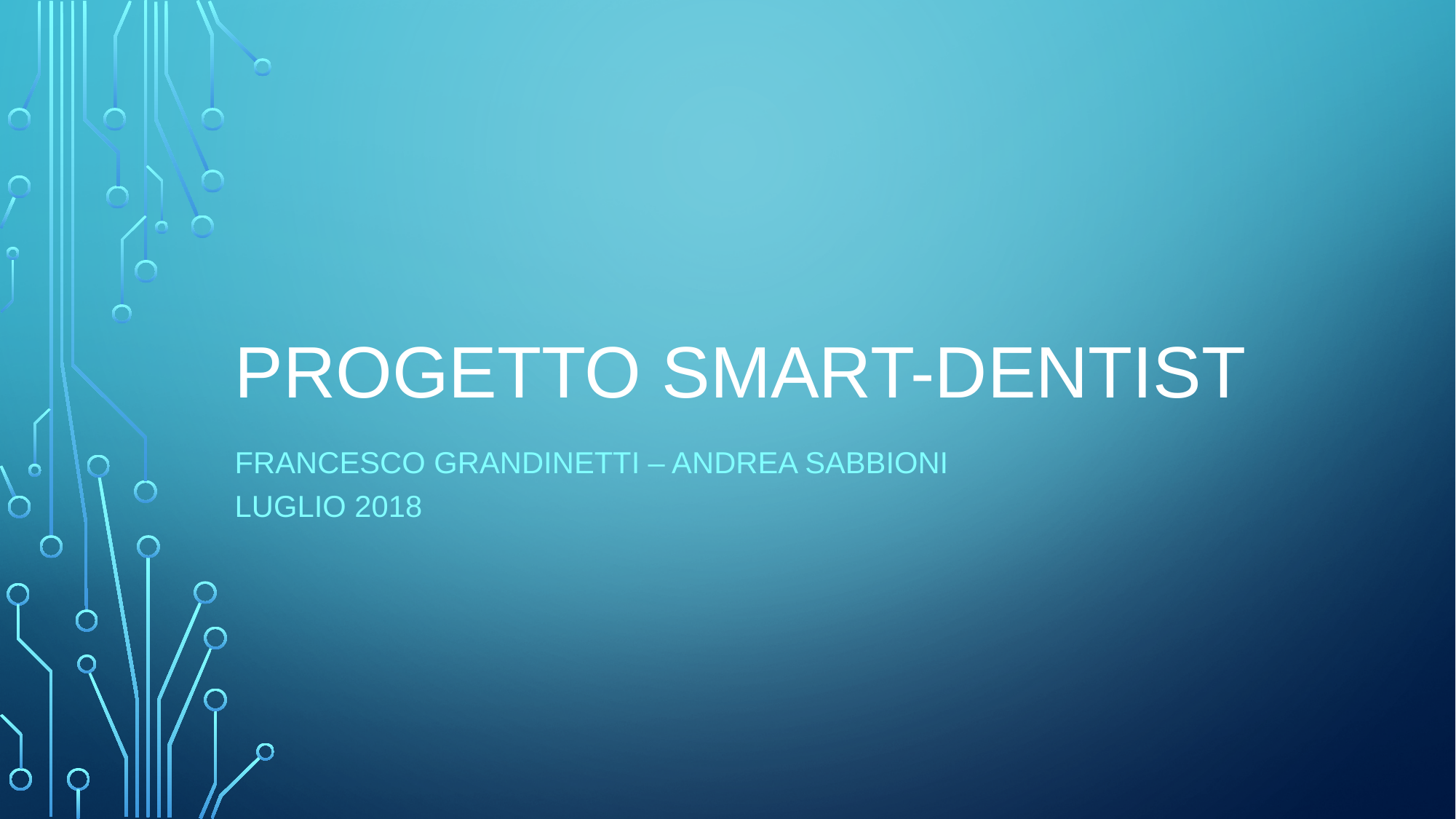

# Progetto Smart-Dentist
Francesco Grandinetti – Andrea Sabbioni
Luglio 2018